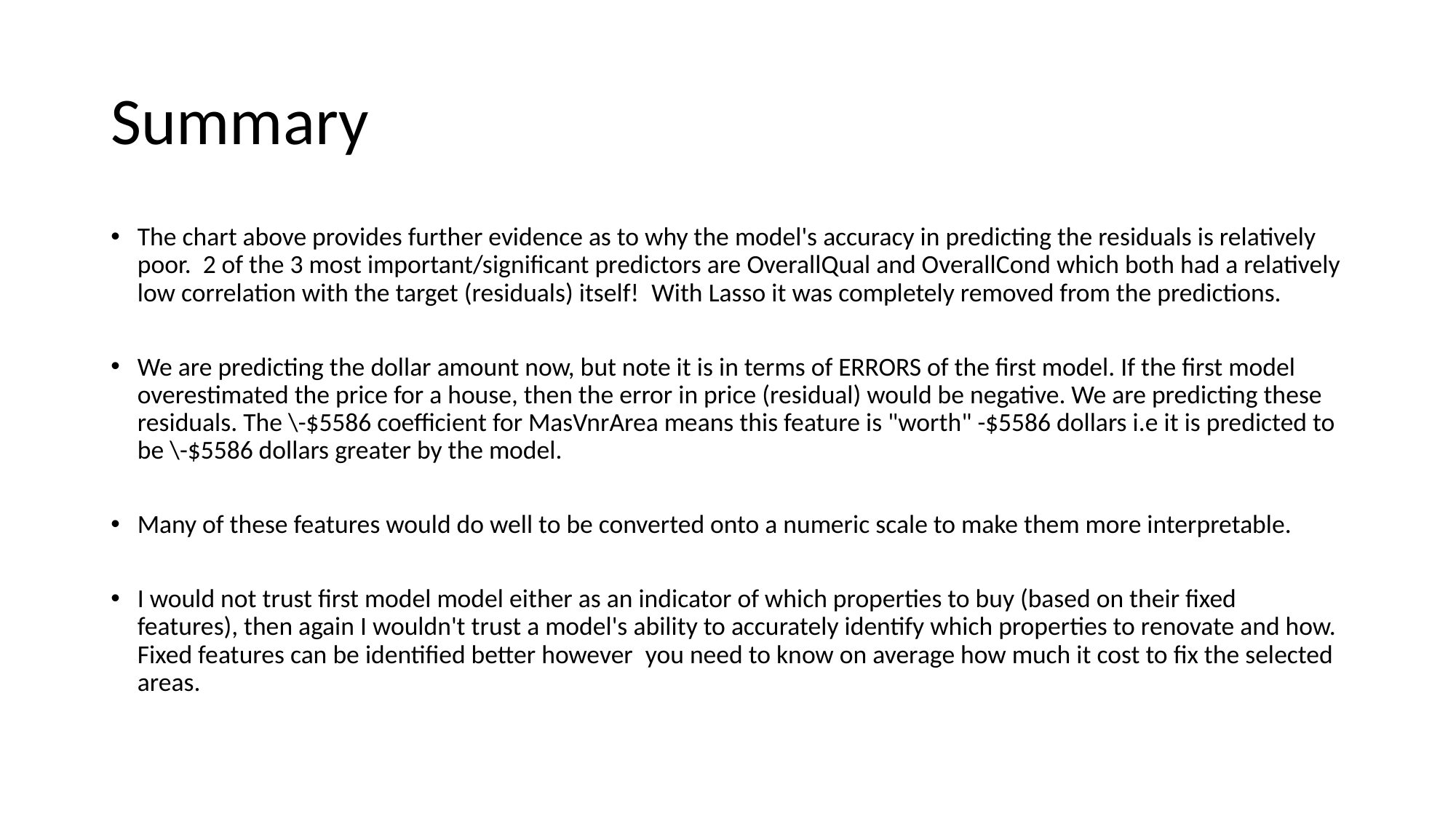

# Summary
The chart above provides further evidence as to why the model's accuracy in predicting the residuals is relatively poor.  2 of the 3 most important/significant predictors are OverallQual and OverallCond which both had a relatively low correlation with the target (residuals) itself!  With Lasso it was completely removed from the predictions.

We are predicting the dollar amount now, but note it is in terms of ERRORS of the first model. If the first model overestimated the price for a house, then the error in price (residual) would be negative. We are predicting these residuals. The \-$5586 coefficient for MasVnrArea means this feature is "worth" -$5586 dollars i.e it is predicted to be \-$5586 dollars greater by the model.

Many of these features would do well to be converted onto a numeric scale to make them more interpretable.

I would not trust first model model either as an indicator of which properties to buy (based on their fixed features), then again I wouldn't trust a model's ability to accurately identify which properties to renovate and how. Fixed features can be identified better however  you need to know on average how much it cost to fix the selected areas.